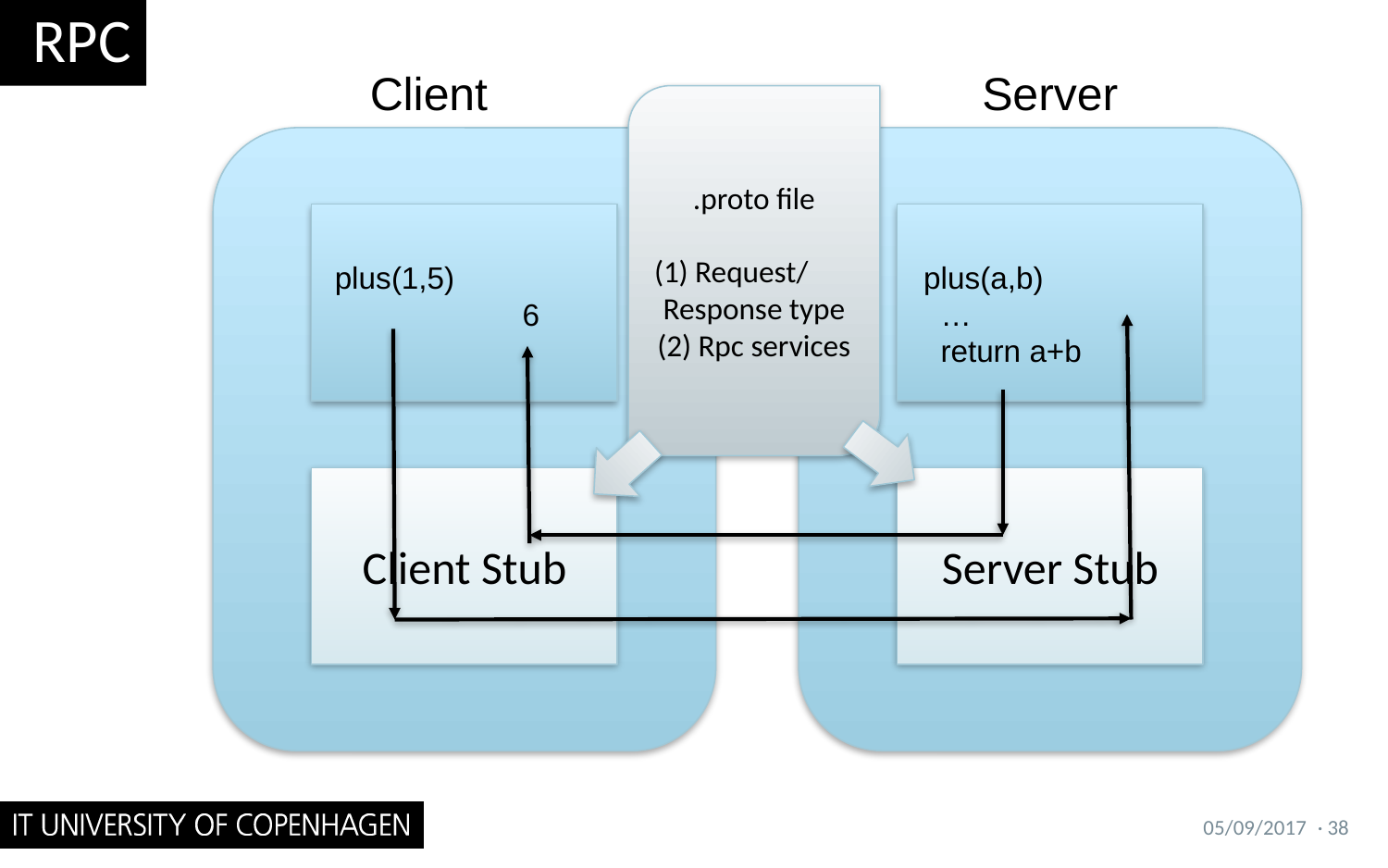

# RPC
Client
Server
.proto file

(1) Request/
Response type
(2) Rpc services

plus(1,5)
plus(a,b)
  …
  return a+b
6

Client Stub
Server Stub
05/09/2017
· 38